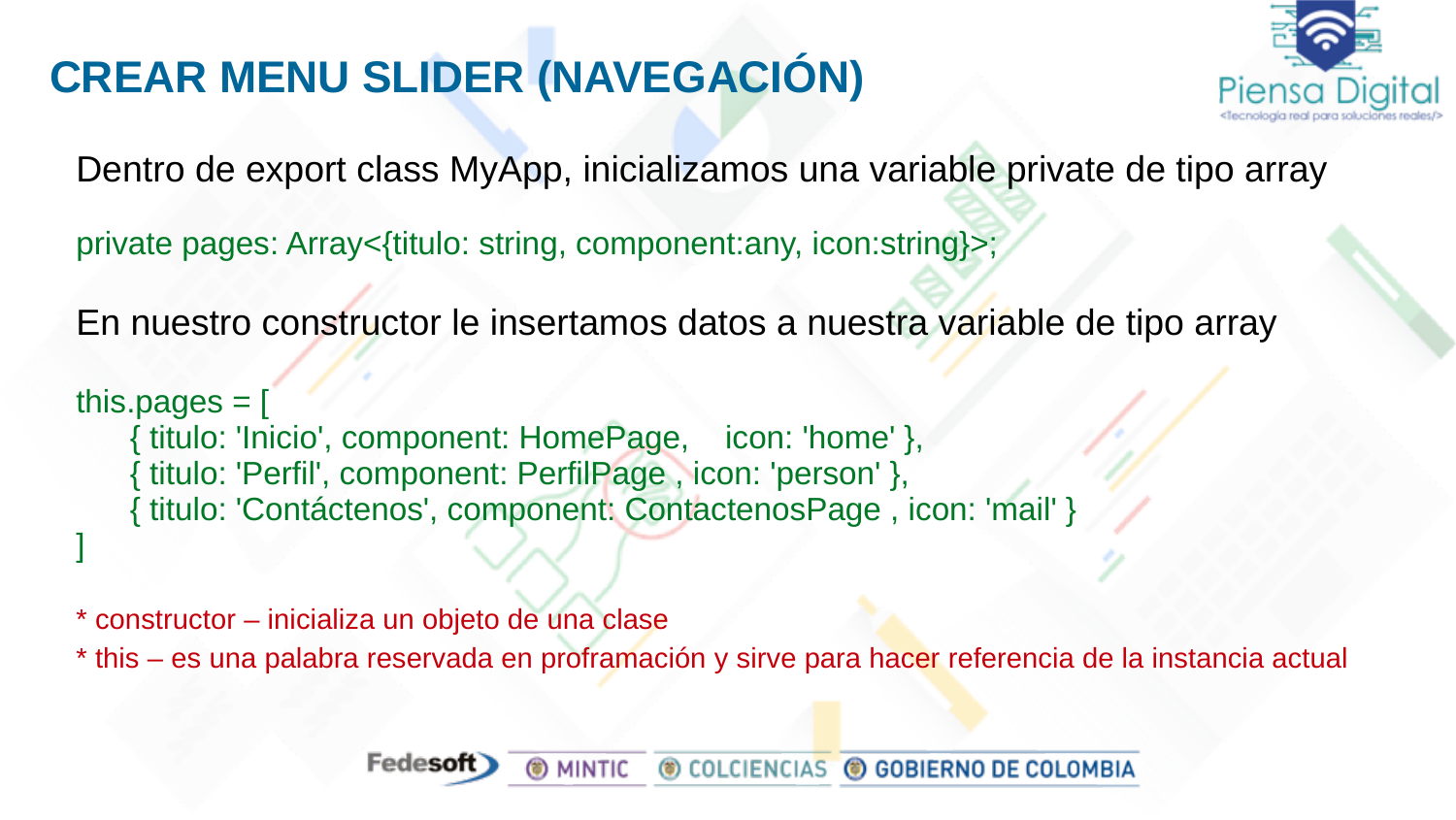

# CREAR MENU SLIDER (NAVEGACIÓN)
Dentro de export class MyApp, inicializamos una variable private de tipo array

private pages: Array<{titulo: string, component:any, icon:string}>;

En nuestro constructor le insertamos datos a nuestra variable de tipo array

this.pages = [
      { titulo: 'Inicio', component: HomePage,    icon: 'home' },
      { titulo: 'Perfil', component: PerfilPage , icon: 'person' },
      { titulo: 'Contáctenos', component: ContactenosPage , icon: 'mail' }
]

* constructor – inicializa un objeto de una clase
* this – es una palabra reservada en proframación y sirve para hacer referencia de la instancia actual